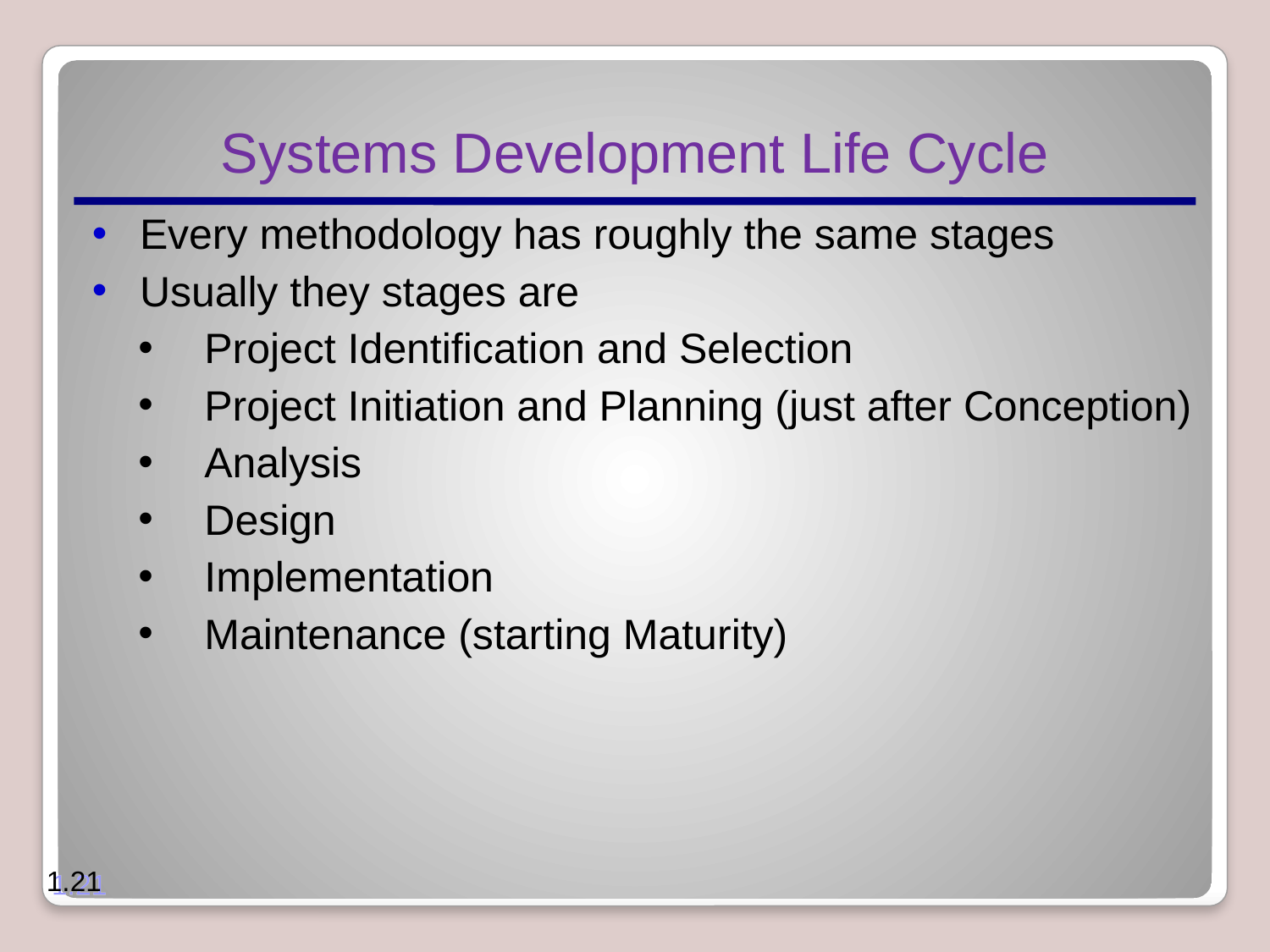

# Systems Development Life Cycle
Every methodology has roughly the same stages
Usually they stages are
Project Identification and Selection
Project Initiation and Planning (just after Conception)
Analysis
Design
Implementation
Maintenance (starting Maturity)
1.21